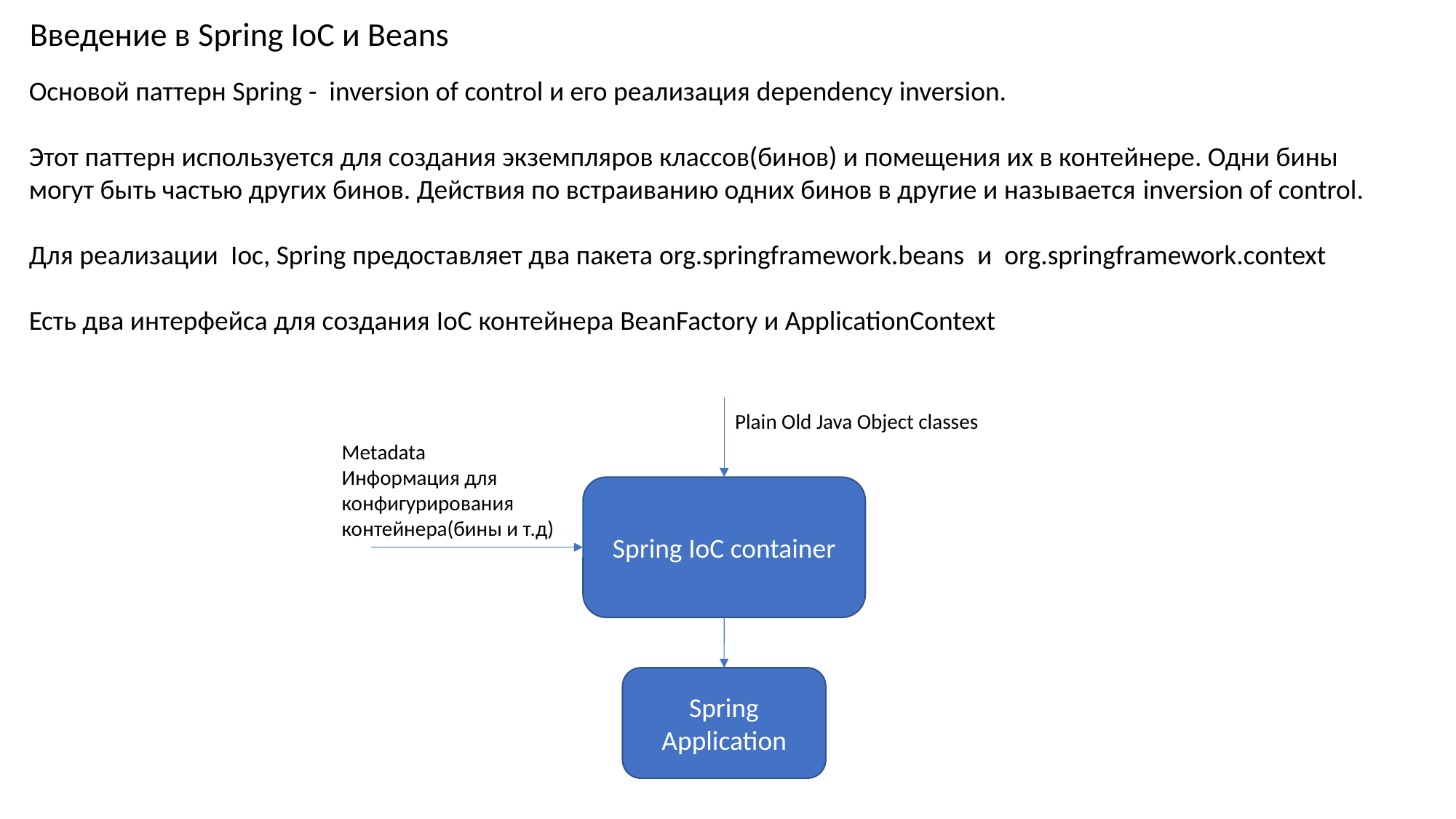

Введение в Spring IoC и Beans
Основой паттерн Spring -  inversion of control и его реализация dependency inversion.

Этот паттерн используется для создания экземпляров классов(бинов) и помещения их в контейнере. Одни бины могут быть частью других бинов. Действия по встраиванию одних бинов в другие и называется inversion of control.

Для реализации  Ioc, Spring предоставляет два пакета org.springframework.beans  и  org.springframework.context

Есть два интерфейса для создания IoC контейнера BeanFactory и ApplicationContext

Plain Old Java Object classes
Metadata
Информация для конфигурирования контейнера(бины и т.д)

Spring IoC container
Spring Application